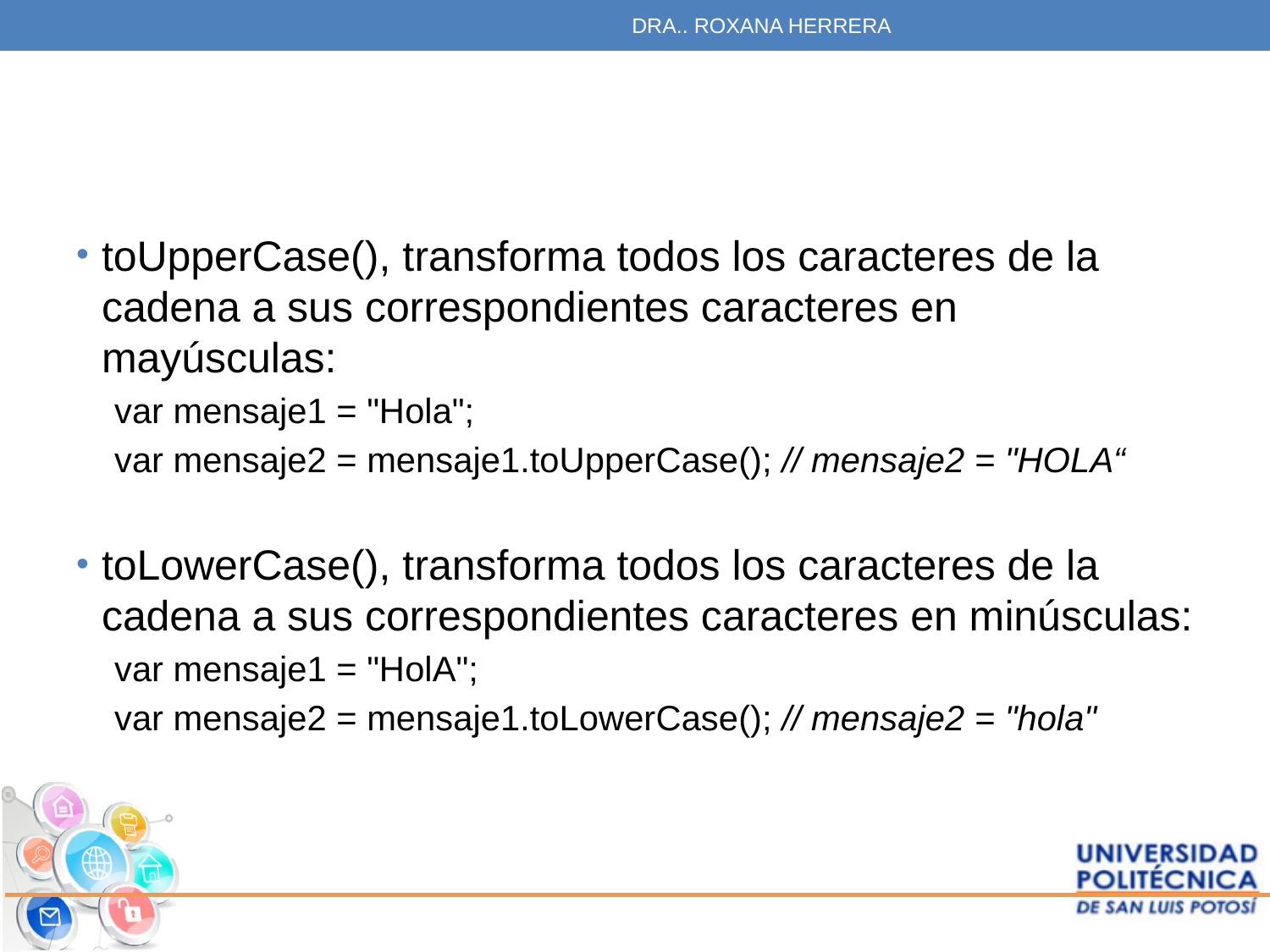

DRA.. ROXANA HERRERA
#
toUpperCase(), transforma todos los caracteres de la cadena a sus correspondientes caracteres en mayúsculas:
var mensaje1 = "Hola";
var mensaje2 = mensaje1.toUpperCase(); // mensaje2 = "HOLA“

toLowerCase(), transforma todos los caracteres de la cadena a sus correspondientes caracteres en minúsculas:
var mensaje1 = "HolA";
var mensaje2 = mensaje1.toLowerCase(); // mensaje2 = "hola"